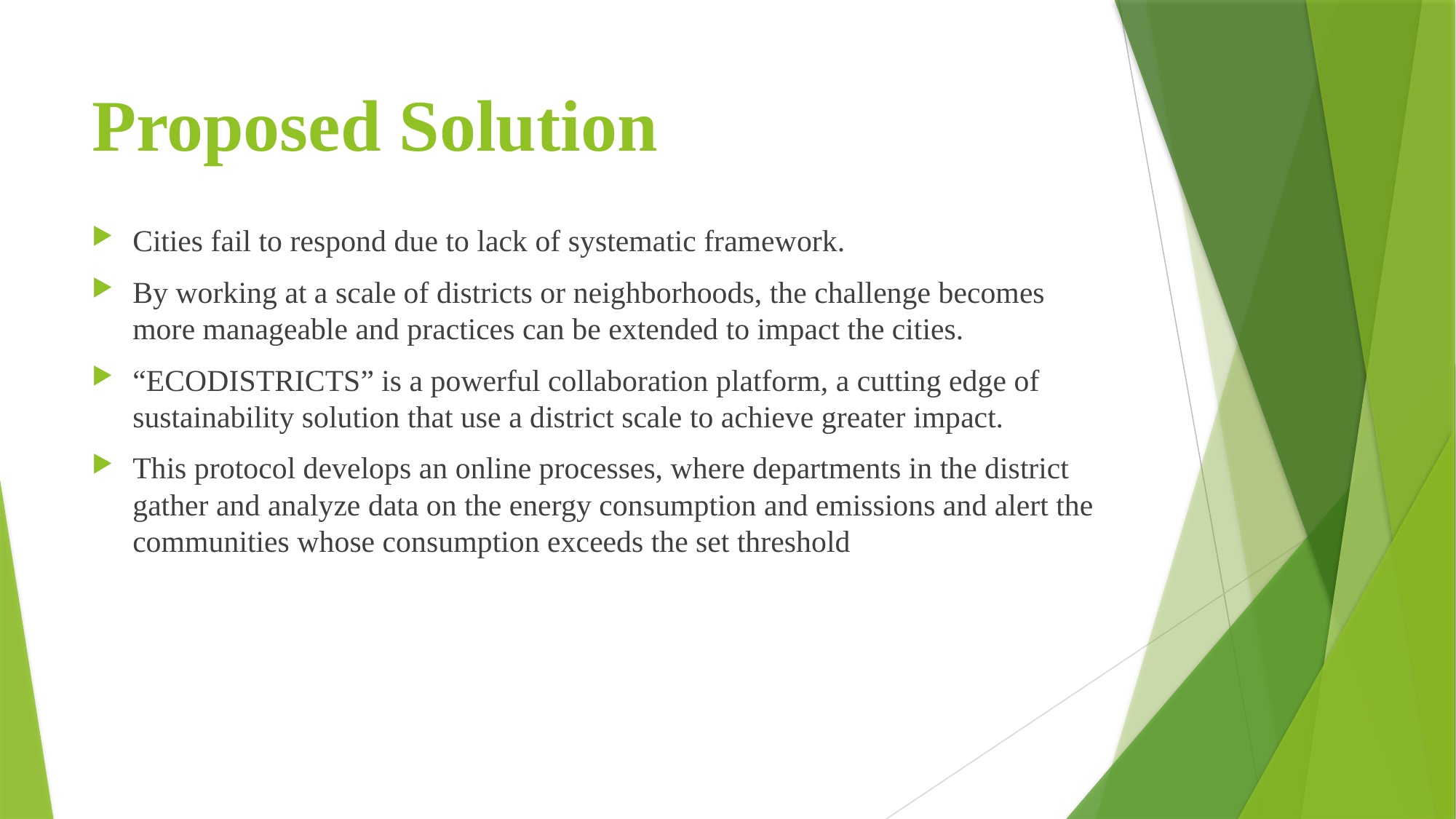

# Proposed Solution
Cities fail to respond due to lack of systematic framework.
By working at a scale of districts or neighborhoods, the challenge becomes more manageable and practices can be extended to impact the cities.
“ECODISTRICTS” is a powerful collaboration platform, a cutting edge of sustainability solution that use a district scale to achieve greater impact.
This protocol develops an online processes, where departments in the district gather and analyze data on the energy consumption and emissions and alert the communities whose consumption exceeds the set threshold